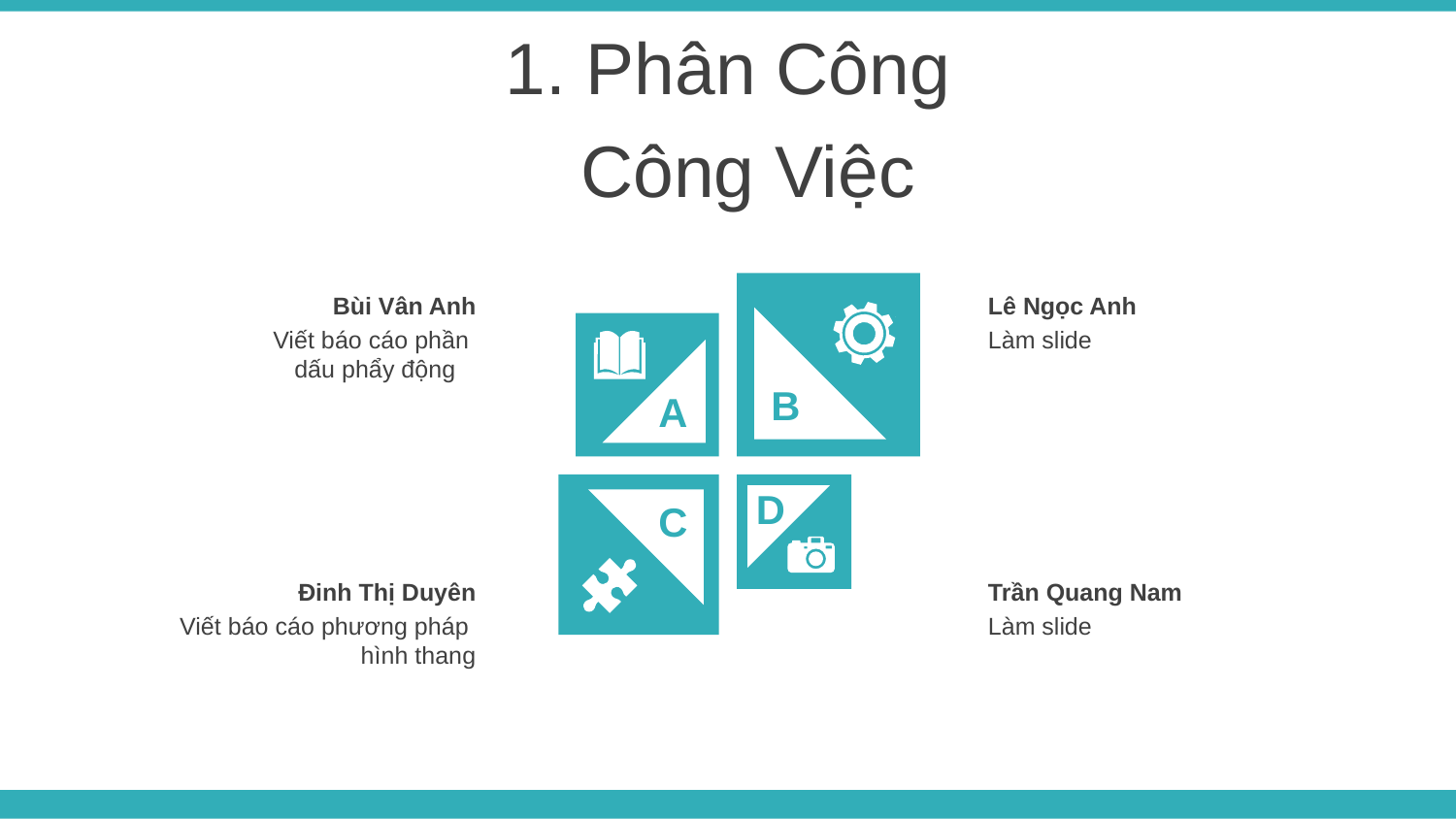

1. Phân Công
  Công Việc

Bùi Vân Anh
Viết báo cáo phần
dấu phẩy động
Lê Ngọc Anh
Làm slide

B
A

D
C

Đinh Thị Duyên
Viết báo cáo phương pháp
hình thang
Trần Quang Nam
Làm slide